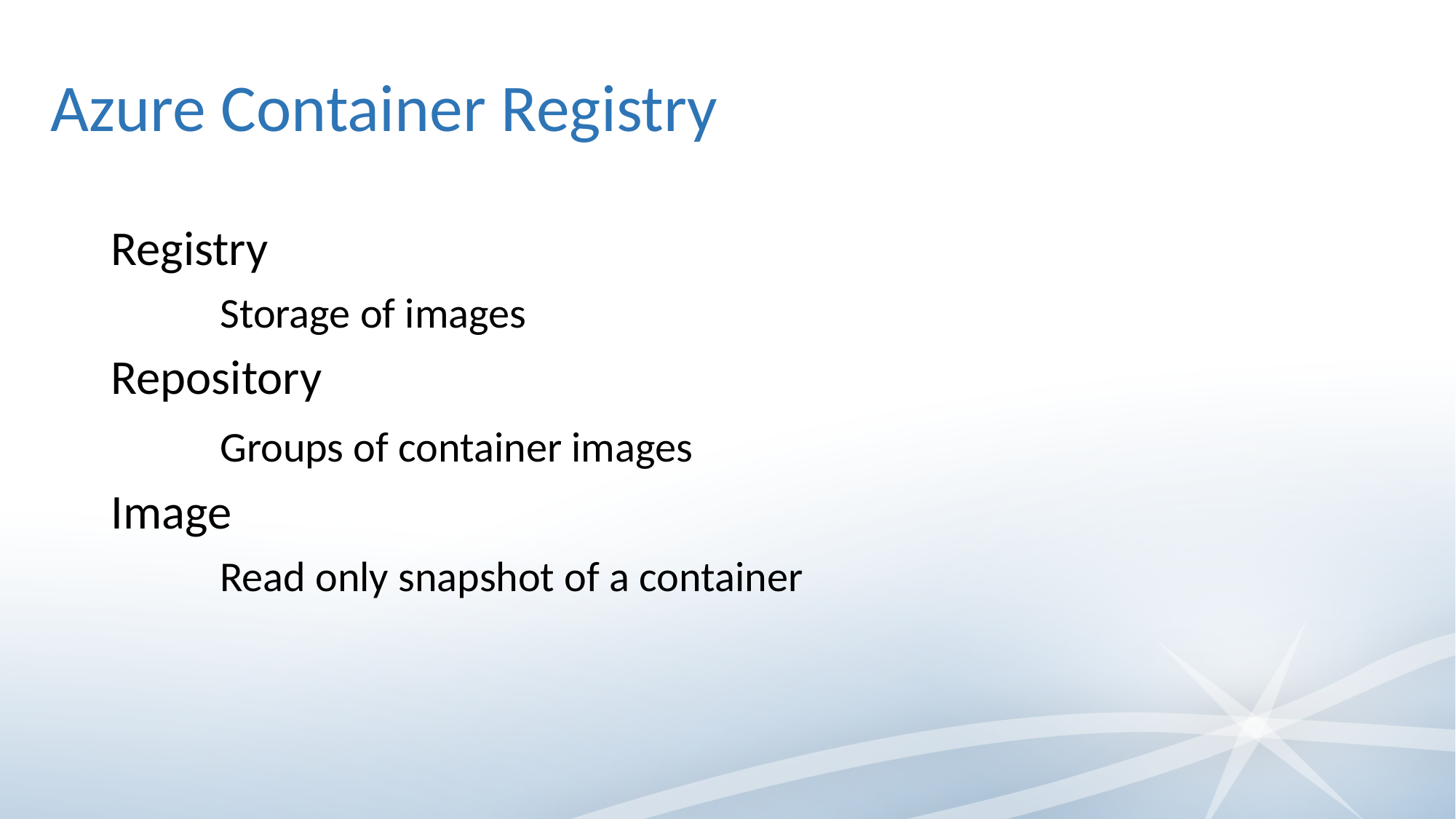

# Azure Container Registry
Registry
	Storage of images
Repository
	Groups of container images
Image
	Read only snapshot of a container